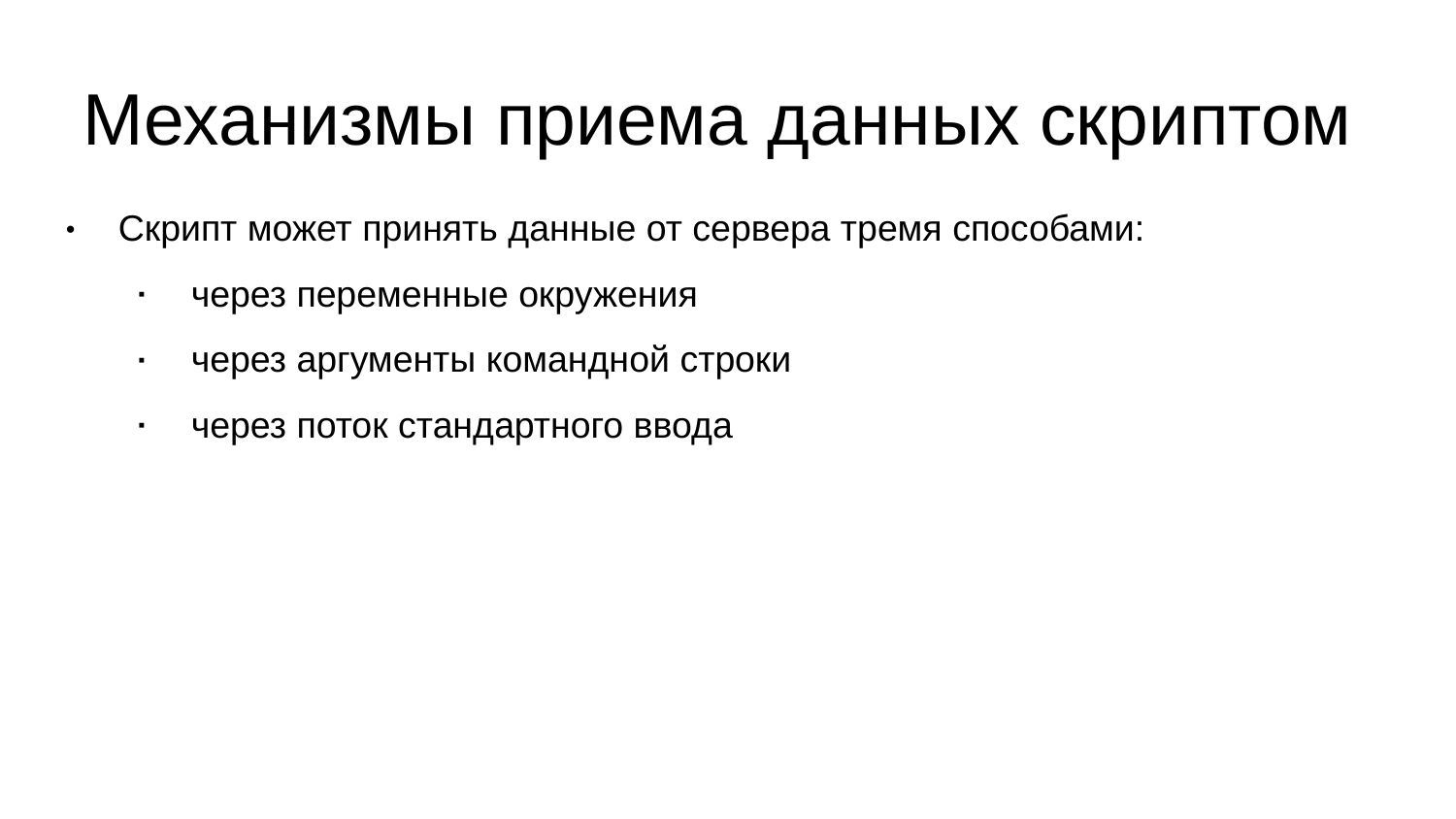

Механизмы приема данных скриптом
Скрипт может принять данные от сервера тремя способами:
через переменные окружения
через аргументы командной строки
через поток стандартного ввода